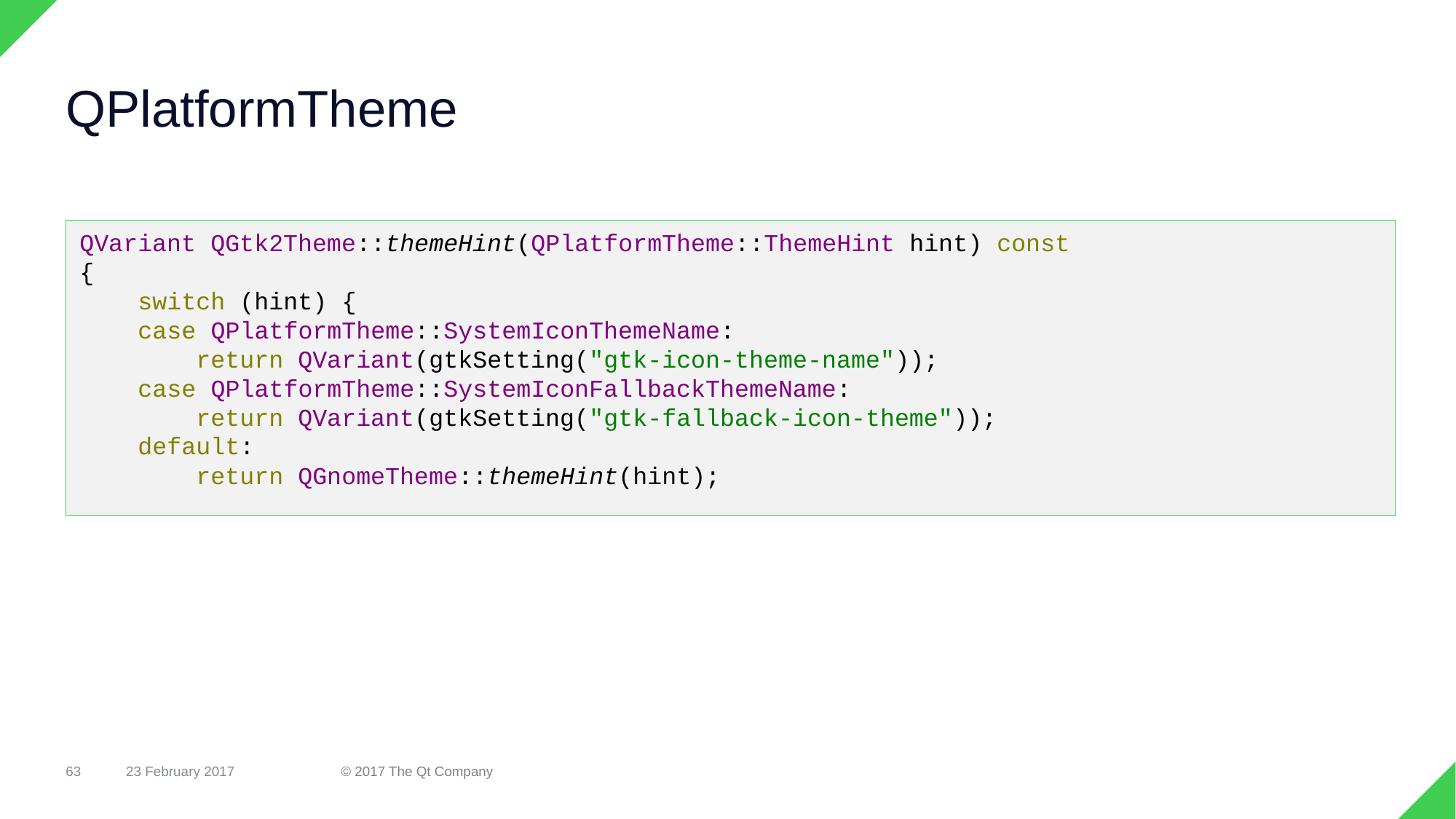

# QPlatformTheme
QVariant QGtk2Theme::themeHint(QPlatformTheme::ThemeHint hint) const
{
    switch (hint) {
    case QPlatformTheme::SystemIconThemeName:
        return QVariant(gtkSetting("gtk-icon-theme-name"));
    case QPlatformTheme::SystemIconFallbackThemeName:
        return QVariant(gtkSetting("gtk-fallback-icon-theme"));
    default:
        return QGnomeTheme::themeHint(hint);
63
23 February 2017
© 2017 The Qt Company